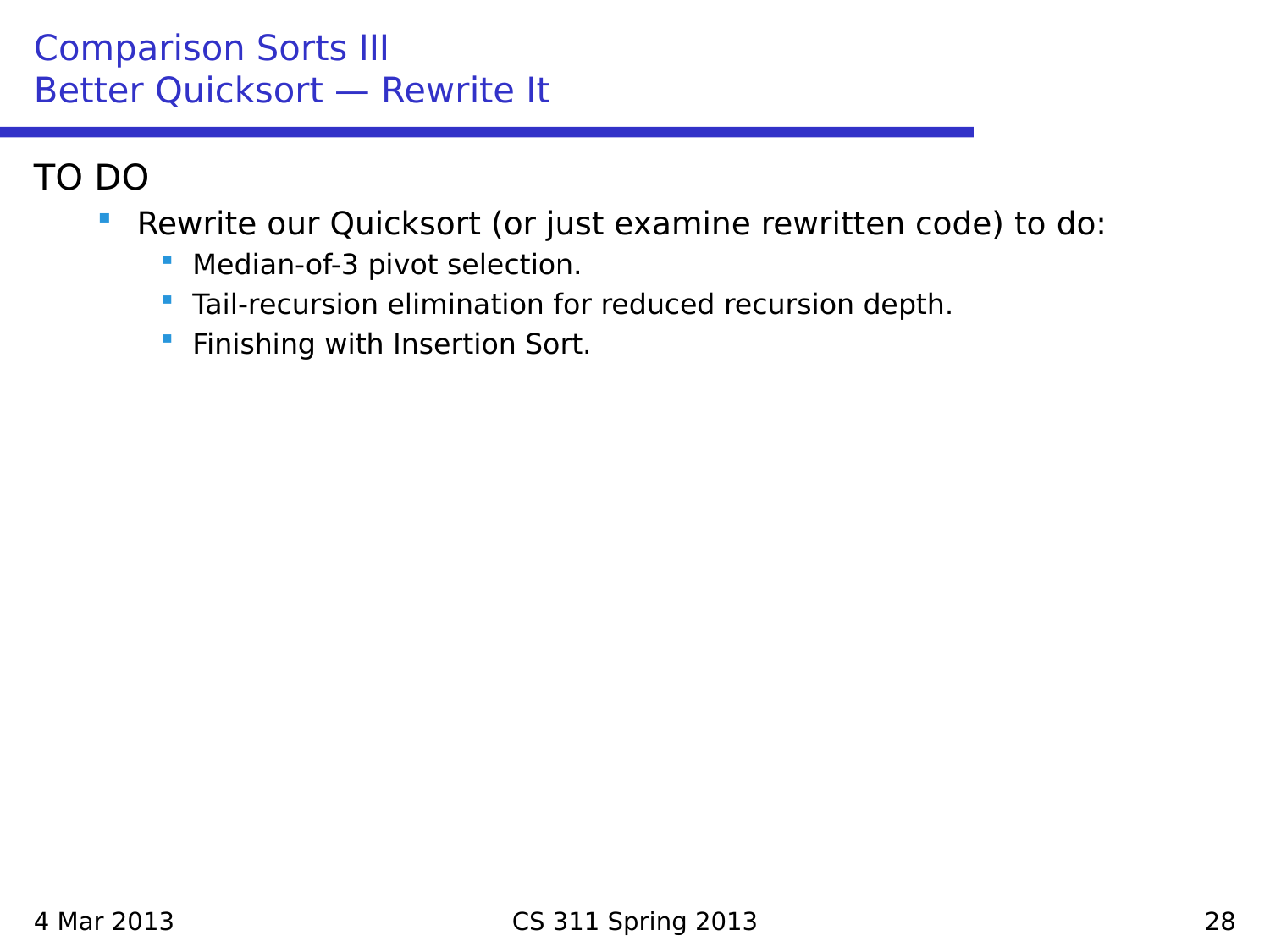

# Comparison Sorts III Better Quicksort — Rewrite It
TO DO
Rewrite our Quicksort (or just examine rewritten code) to do:
Median-of-3 pivot selection.
Tail-recursion elimination for reduced recursion depth.
Finishing with Insertion Sort.
4 Mar 2013
CS 311 Spring 2013
28